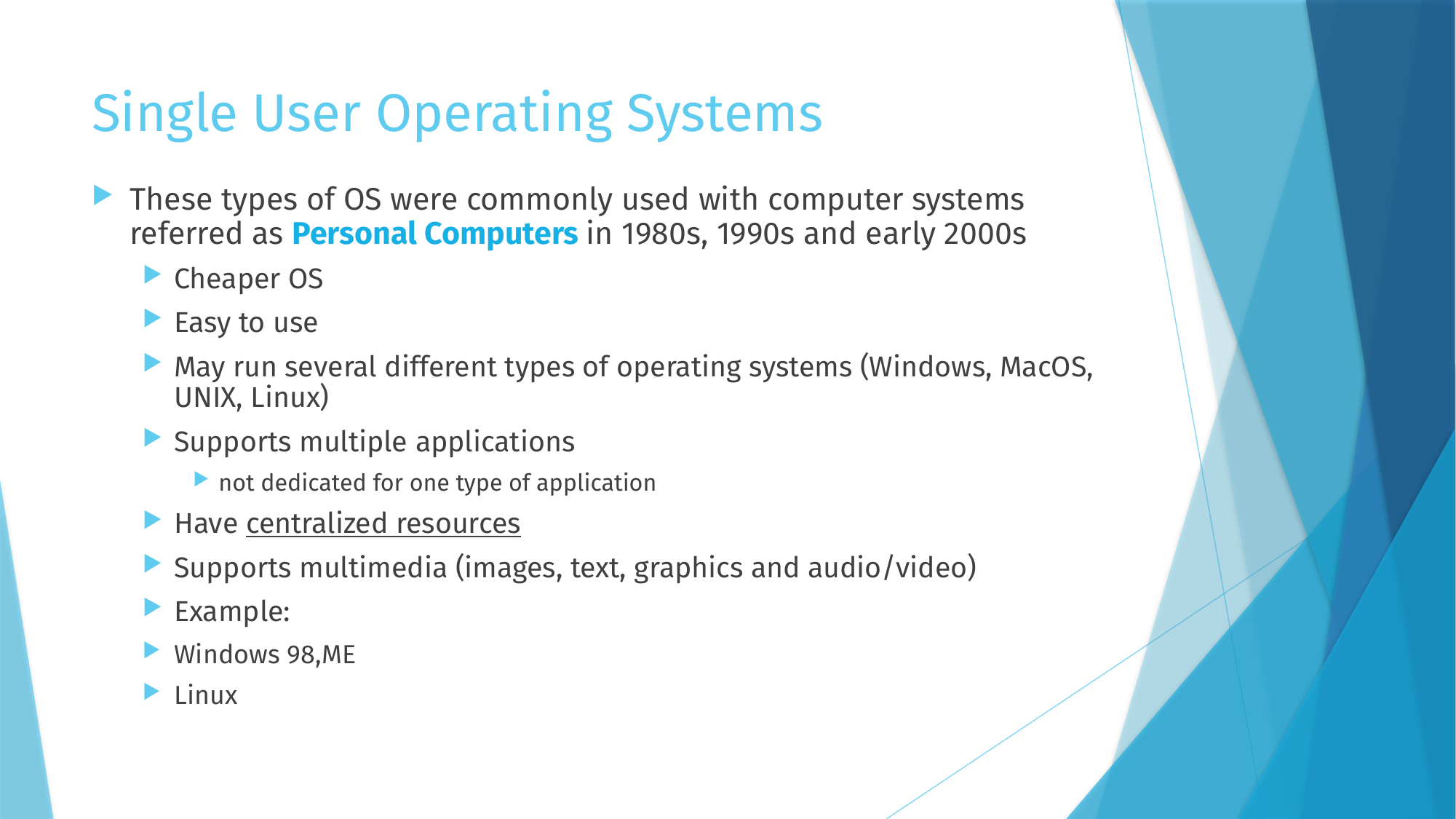

# Single User Operating Systems
These types of OS were commonly used with computer systems referred as Personal Computers in 1980s, 1990s and early 2000s
Cheaper OS
Easy to use
May run several different types of operating systems (Windows, MacOS, UNIX, Linux)
Supports multiple applications
not dedicated for one type of application
Have centralized resources
Supports multimedia (images, text, graphics and audio/video)
Example:
Windows 98,ME
Linux